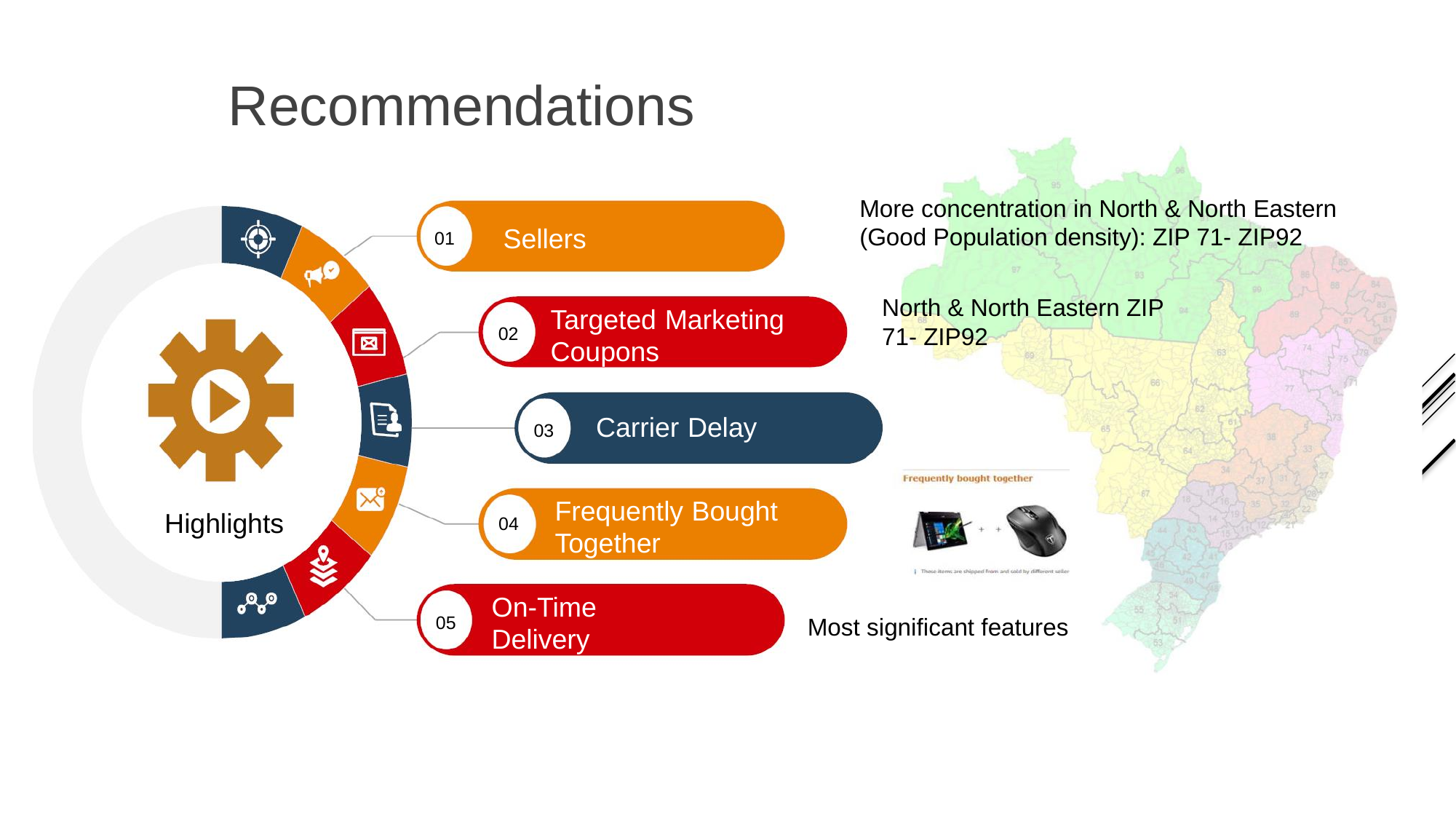

Recommendations
More concentration in North & North Eastern
(Good Population density): ZIP 71- ZIP92
Sellers
01
North & North Eastern ZIP
71- ZIP92
Targeted Marketing
Coupons
02
Carrier Delay
03
Frequently Bought
Together
Highlights
04
On-Time
Delivery
Most significant features
05